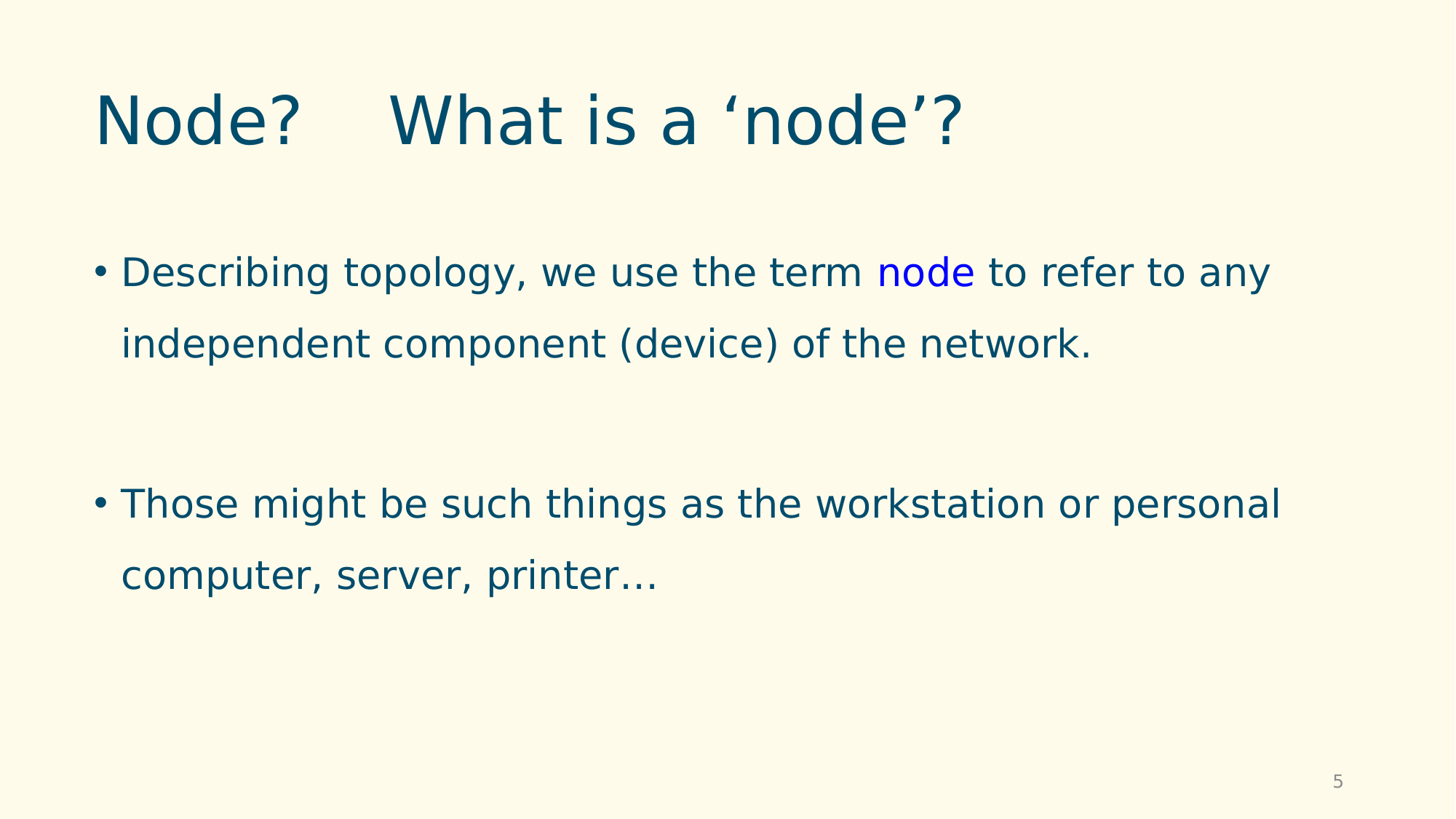

# Node?    What is a ‘node’?
Describing topology, we use the term node to refer to any independent component (device) of the network.

Those might be such things as the workstation or personal computer, server, printer…
5